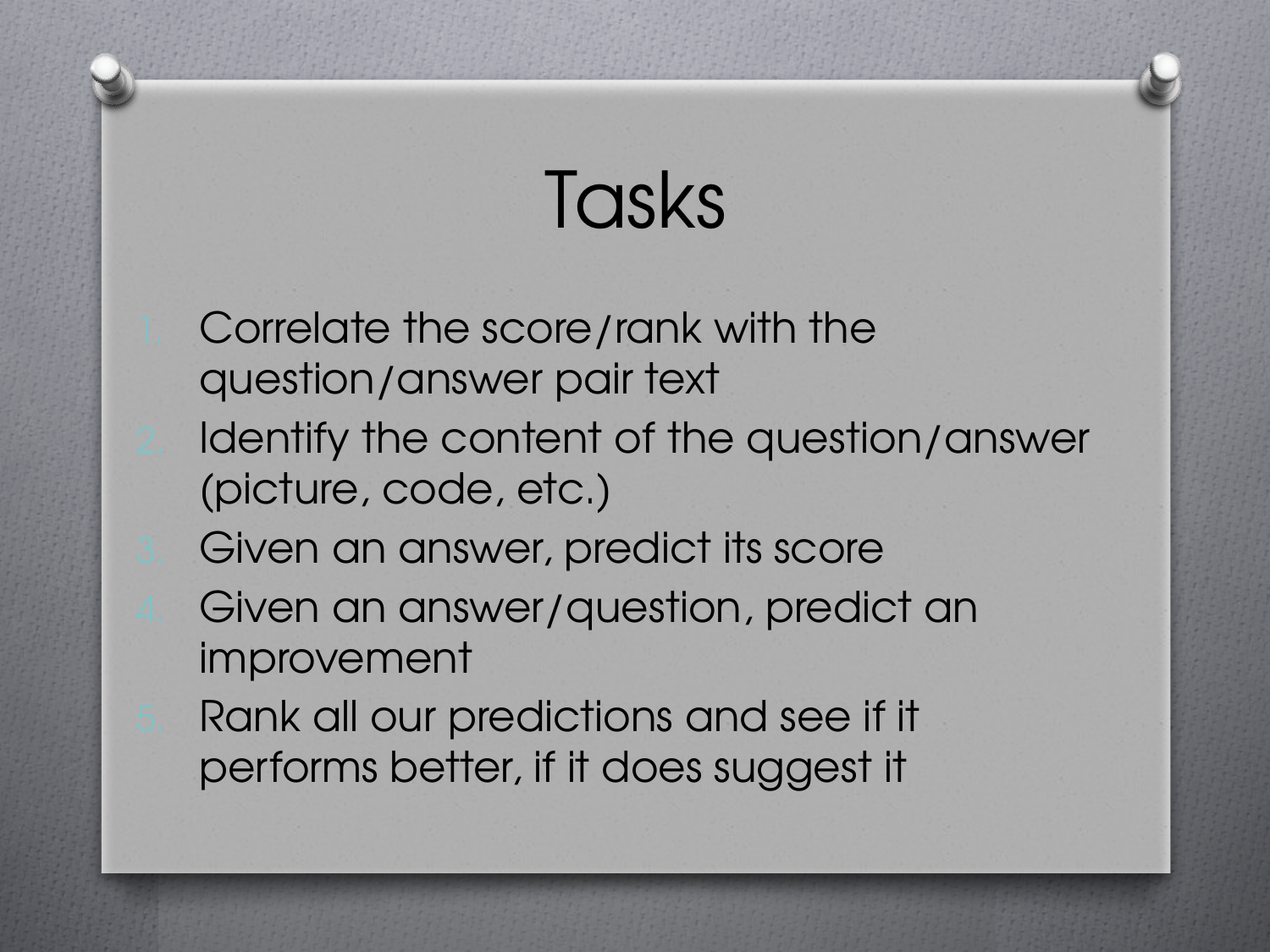

# Tasks
Correlate the score/rank with the question/answer pair text
Identify the content of the question/answer (picture, code, etc.)
Given an answer, predict its score
Given an answer/question, predict an improvement
Rank all our predictions and see if it performs better, if it does suggest it